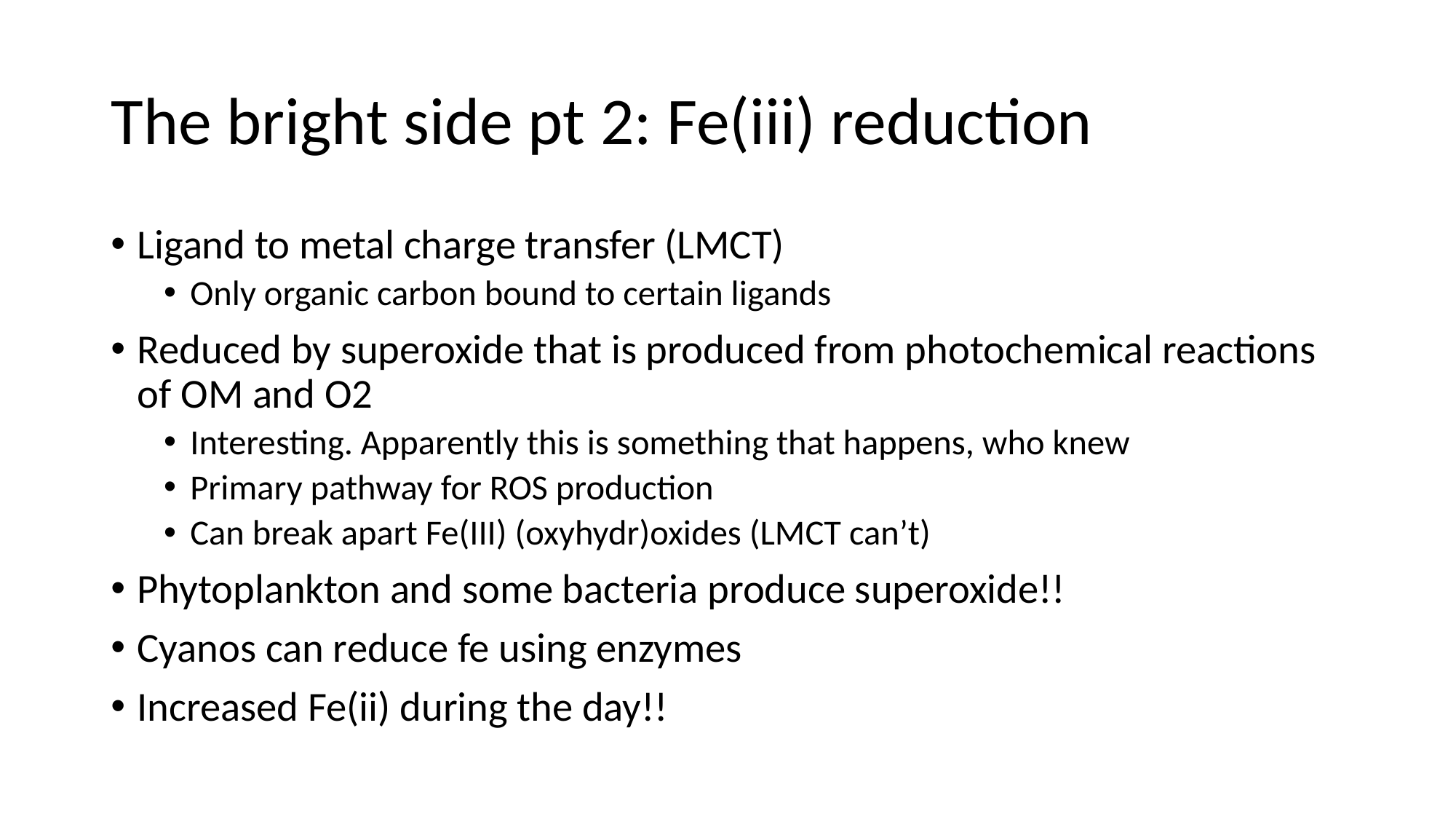

# The bright side pt 2: Fe(iii) reduction
Ligand to metal charge transfer (LMCT)
Only organic carbon bound to certain ligands
Reduced by superoxide that is produced from photochemical reactions of OM and O2
Interesting. Apparently this is something that happens, who knew
Primary pathway for ROS production
Can break apart Fe(III) (oxyhydr)oxides (LMCT can’t)
Phytoplankton and some bacteria produce superoxide!!
Cyanos can reduce fe using enzymes
Increased Fe(ii) during the day!!